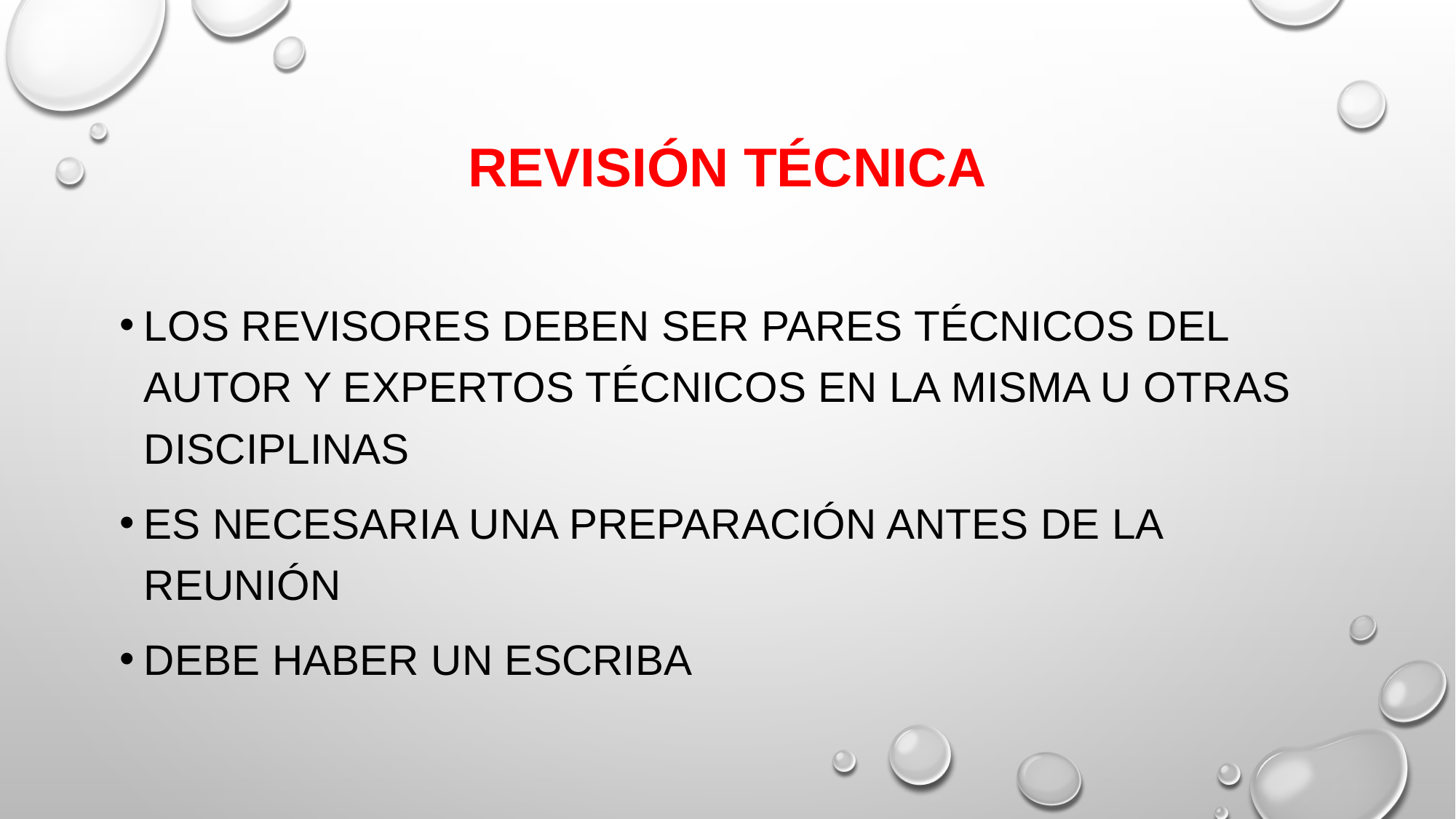

# Revisión técnica
Los revisores deben ser pares técnicos del autor y expertos técnicos en la misma u otras disciplinas
Es necesaria una preparación antes de la reunión
Debe haber un escriba